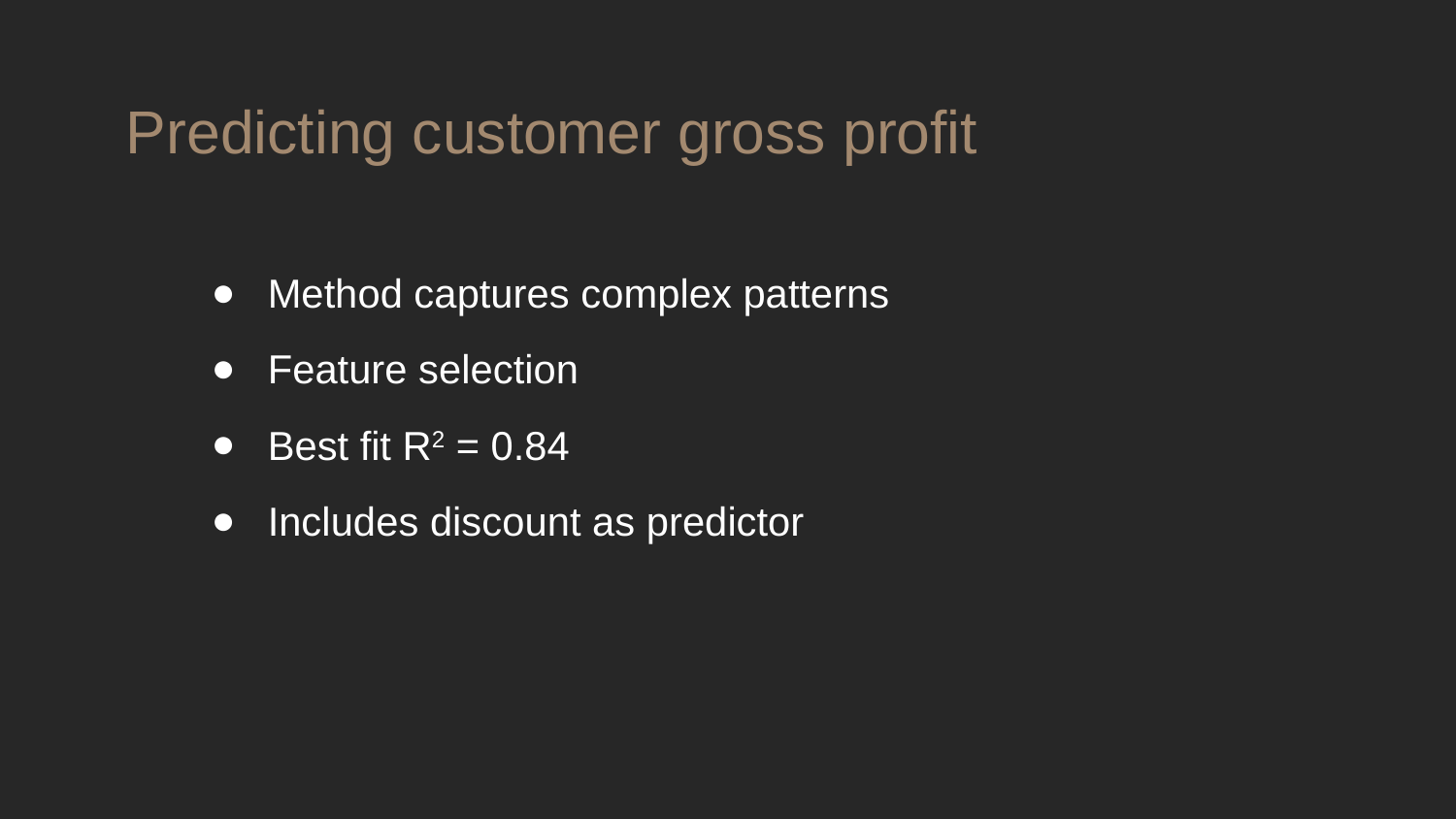

Predicting customer gross profit
Method captures complex patterns
Feature selection
Best fit R2 = 0.84
Includes discount as predictor